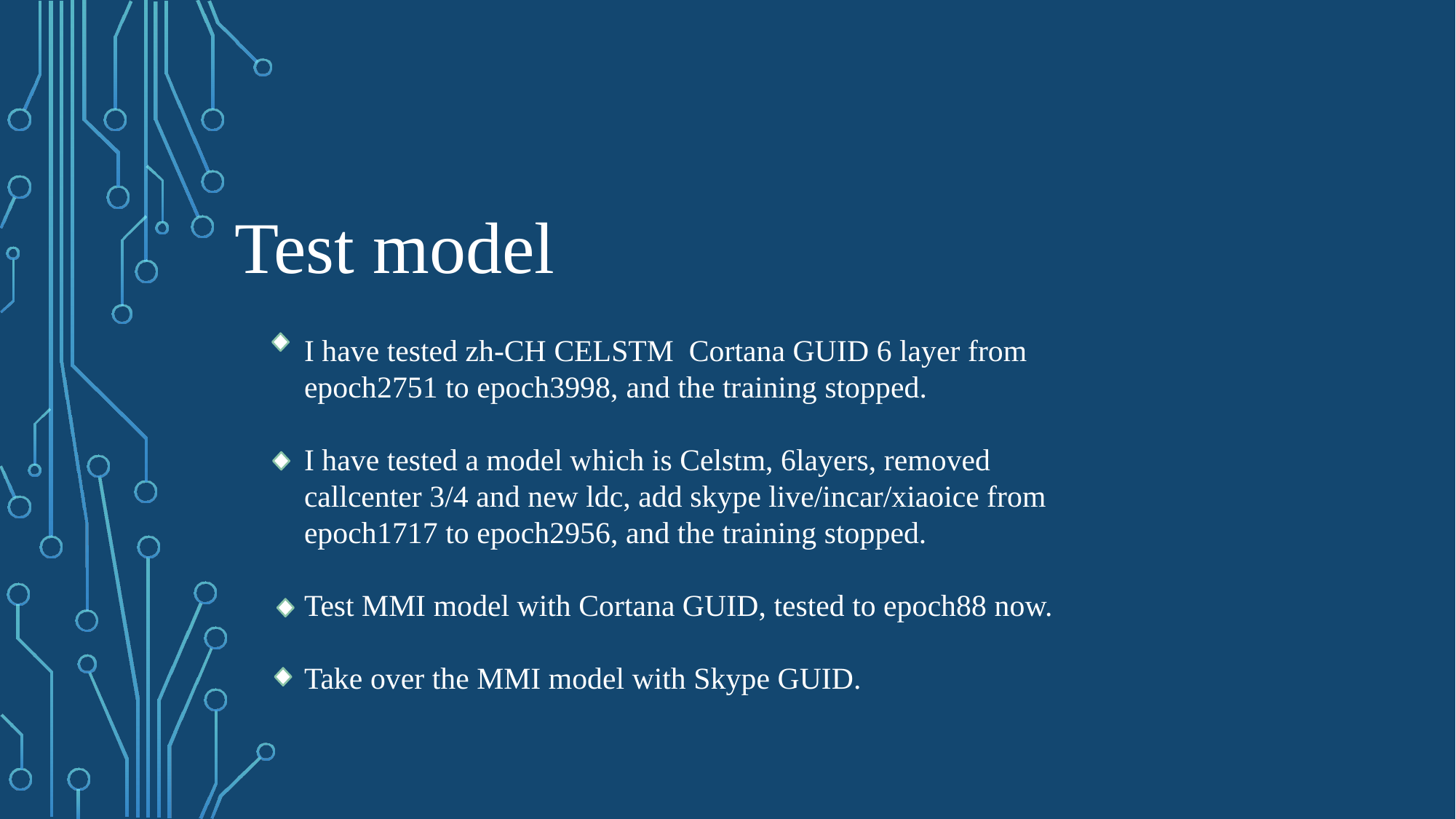

Test model
I have tested zh-CH CELSTM  Cortana GUID 6 layer from epoch2751 to epoch3998, and the training stopped.

I have tested a model which is Celstm, 6layers, removed callcenter 3/4 and new ldc, add skype live/incar/xiaoice from epoch1717 to epoch2956, and the training stopped.

Test MMI model with Cortana GUID, tested to epoch88 now.

Take over the MMI model with Skype GUID.